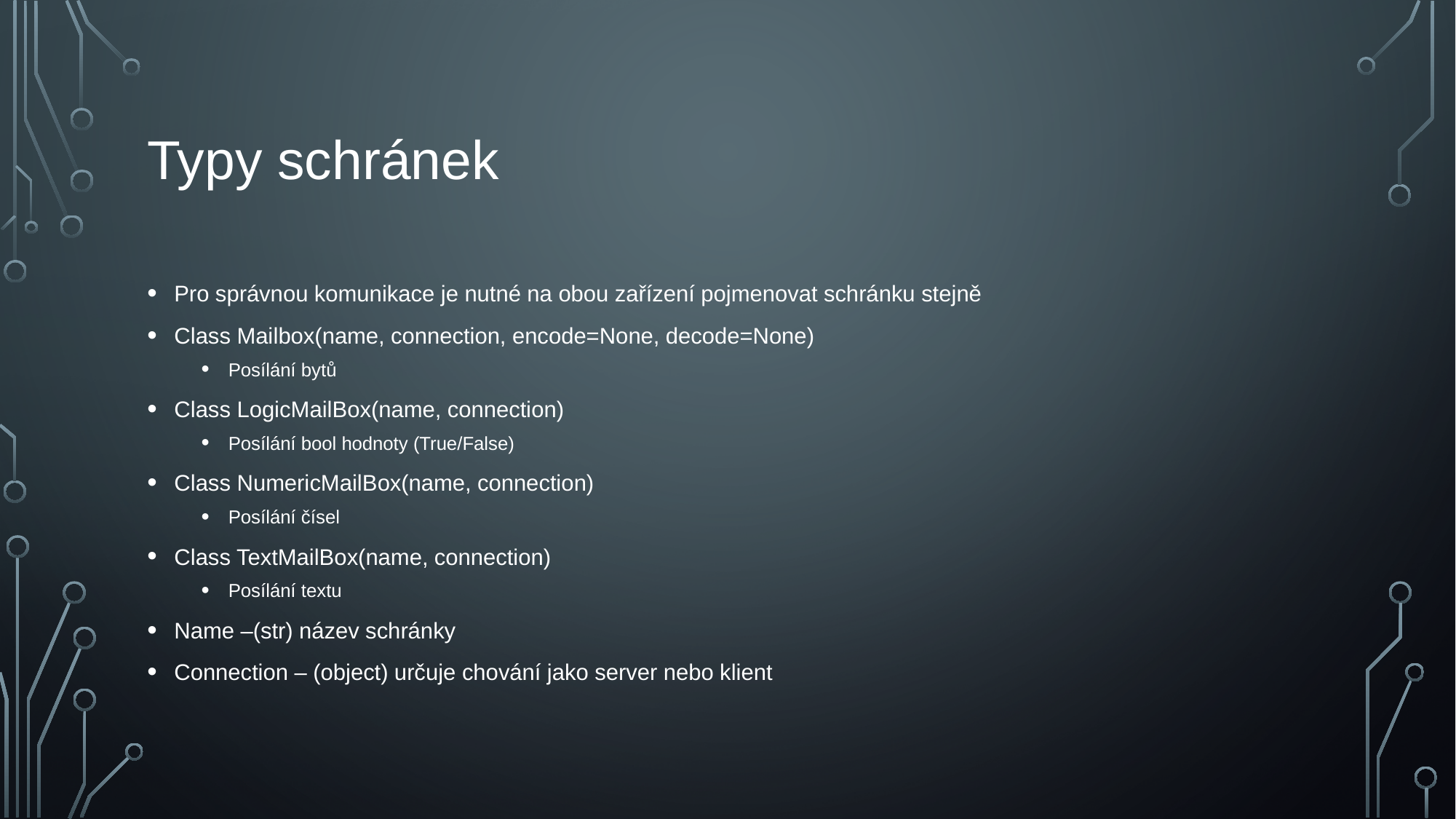

# Typy schránek
Pro správnou komunikace je nutné na obou zařízení pojmenovat schránku stejně
Class Mailbox(name, connection, encode=None, decode=None)
Posílání bytů
Class LogicMailBox(name, connection)
Posílání bool hodnoty (True/False)
Class NumericMailBox(name, connection)
Posílání čísel
Class TextMailBox(name, connection)
Posílání textu
Name –(str) název schránky
Connection – (object) určuje chování jako server nebo klient